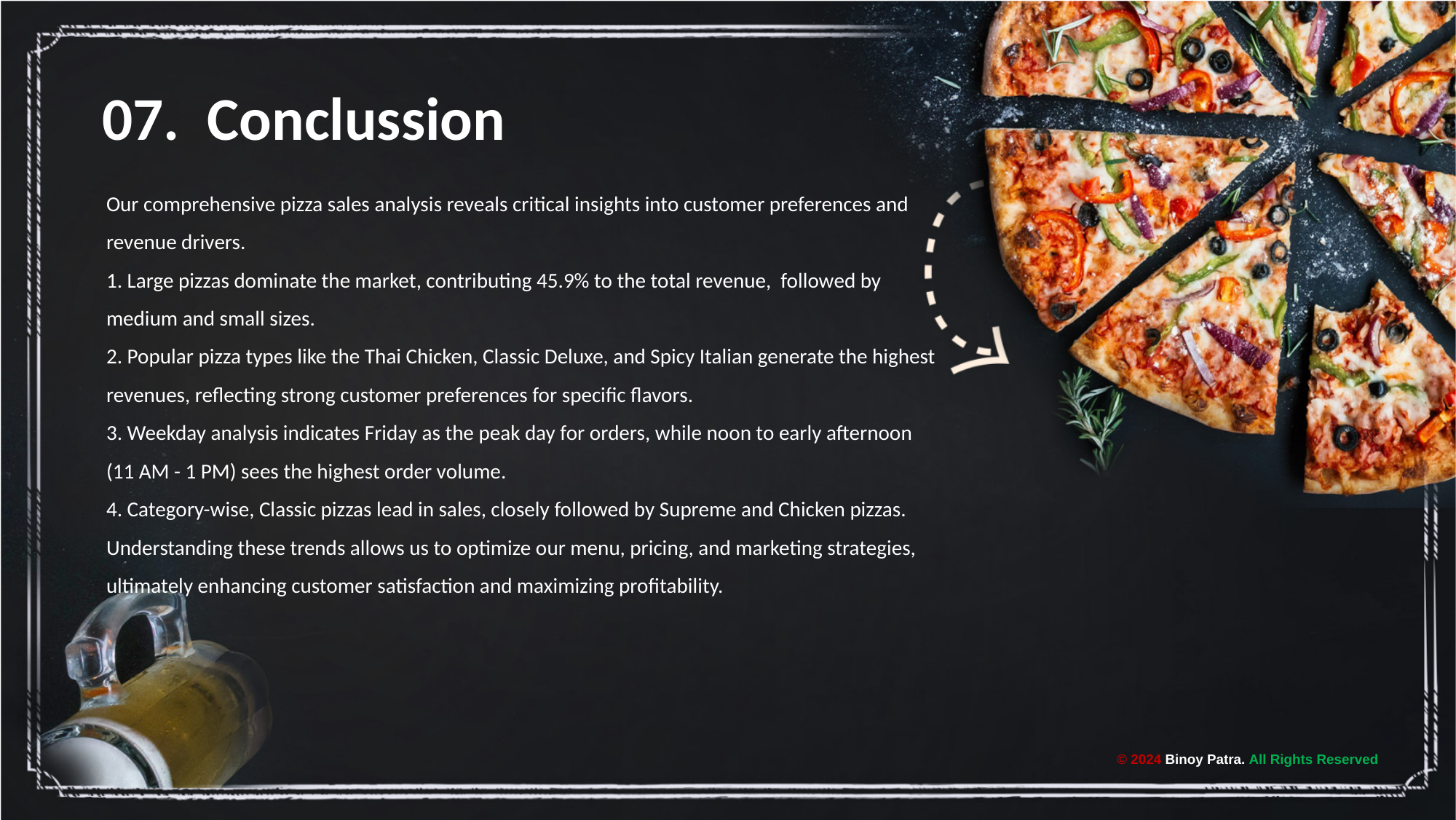

07.  Conclussion
Our comprehensive pizza sales analysis reveals critical insights into customer preferences and
revenue drivers.
1. Large pizzas dominate the market, contributing 45.9% to the total revenue,  followed by
medium and small sizes.
2. Popular pizza types like the Thai Chicken, Classic Deluxe, and Spicy Italian generate the highest
revenues, reflecting strong customer preferences for specific flavors.
3. Weekday analysis indicates Friday as the peak day for orders, while noon to early afternoon
(11 AM - 1 PM) sees the highest order volume.
4. Category-wise, Classic pizzas lead in sales, closely followed by Supreme and Chicken pizzas.
Understanding these trends allows us to optimize our menu, pricing, and marketing strategies,
ultimately enhancing customer satisfaction and maximizing profitability.
© 2024 Binoy Patra. All Rights Reserved